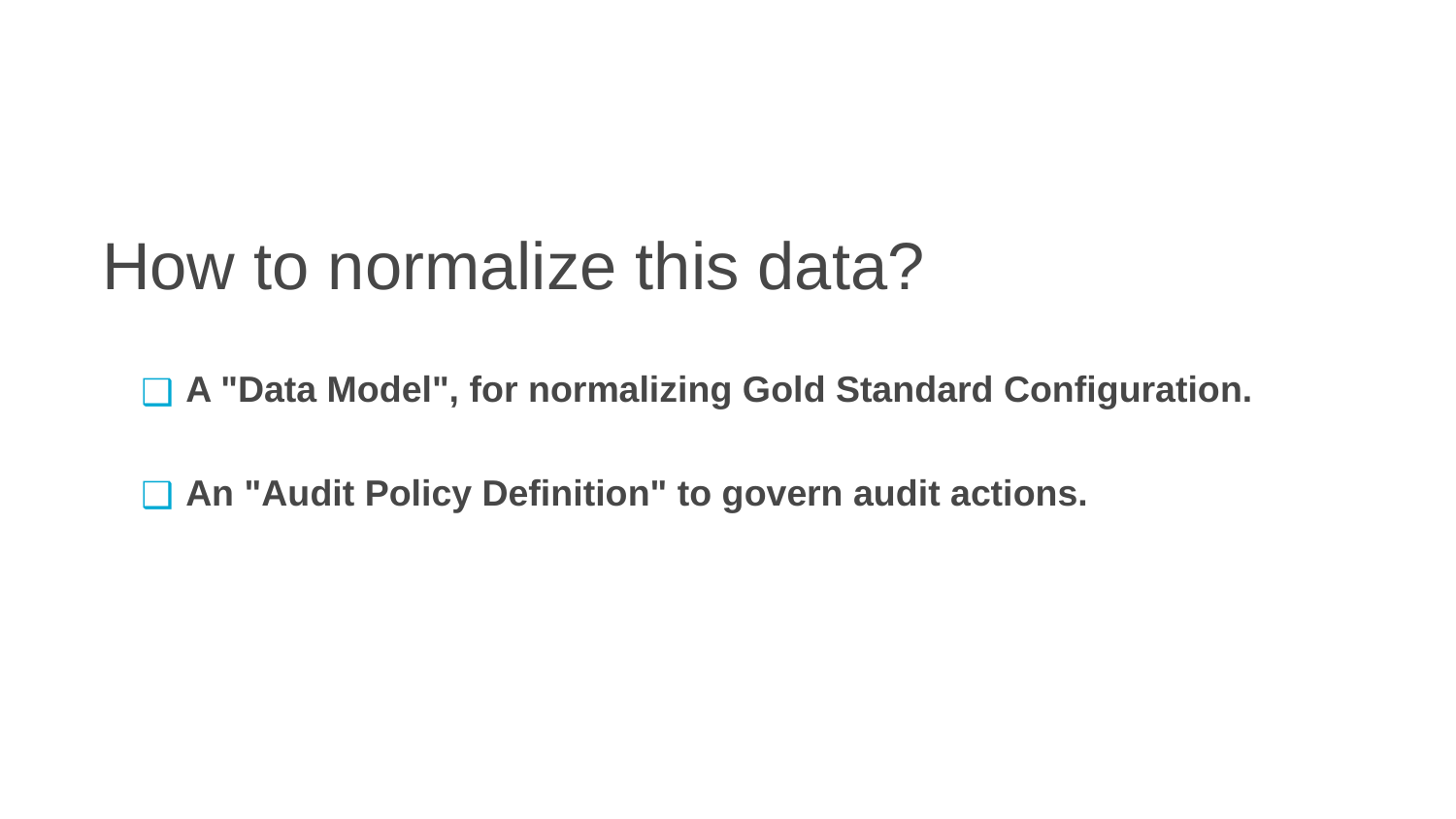

How to normalize this data?
 A "Data Model", for normalizing Gold Standard Configuration.

 An "Audit Policy Definition" to govern audit actions.